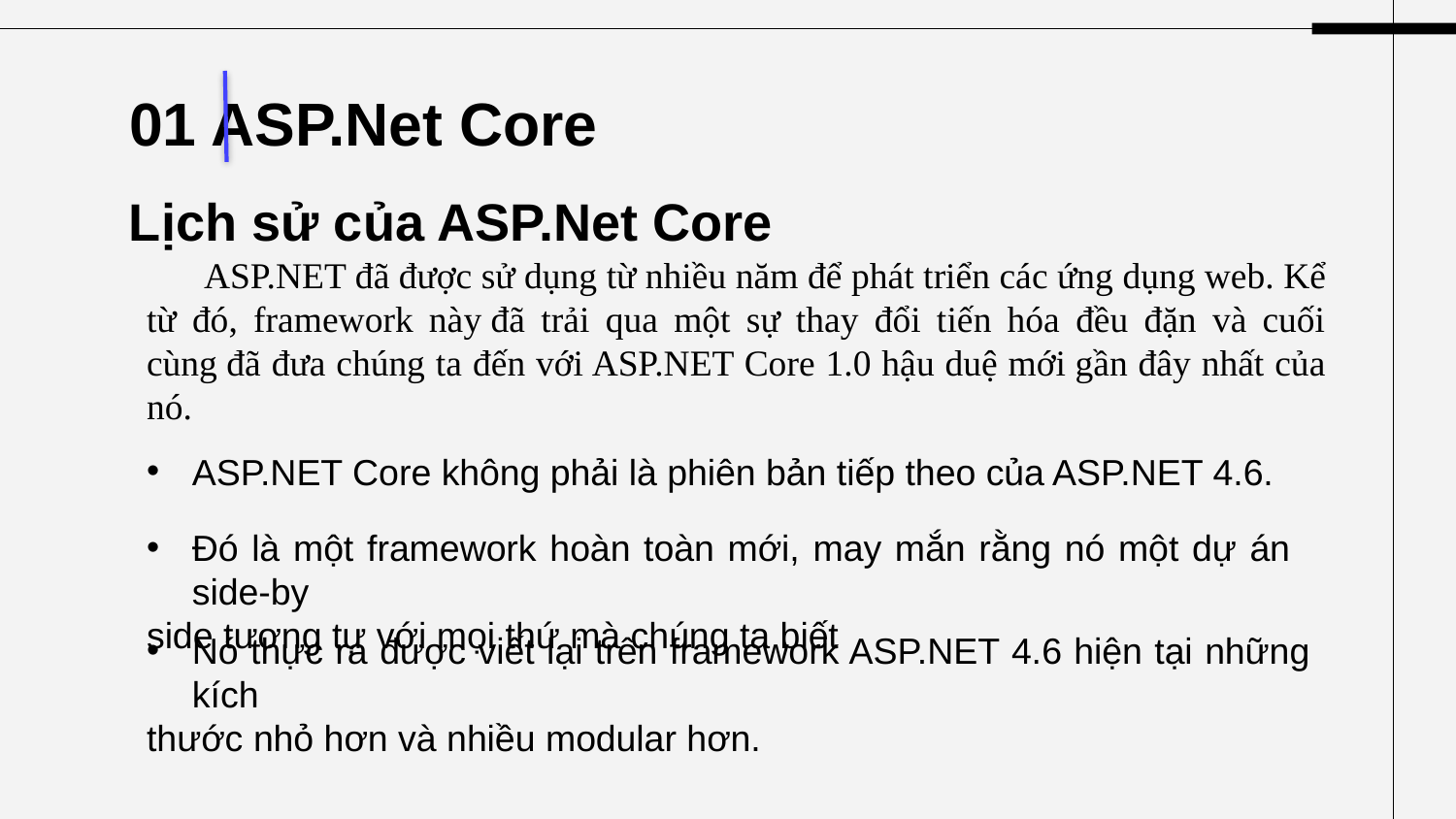

# 01 ASP.Net Core
Lịch sử của ASP.Net Core
ASP.NET đã được sử dụng từ nhiều năm để phát triển các ứng dụng web. Kể từ đó, framework này đã trải qua một sự thay đổi tiến hóa đều đặn và cuối cùng đã đưa chúng ta đến với ASP.NET Core 1.0 hậu duệ mới gần đây nhất của nó.
ASP.NET Core không phải là phiên bản tiếp theo của ASP.NET 4.6.
Đó là một framework hoàn toàn mới, may mắn rằng nó một dự án side-by
side tương tự với mọi thứ mà chúng ta biết
Nó thực ra được viết lại trên framework ASP.NET 4.6 hiện tại những kích
thước nhỏ hơn và nhiều modular hơn.